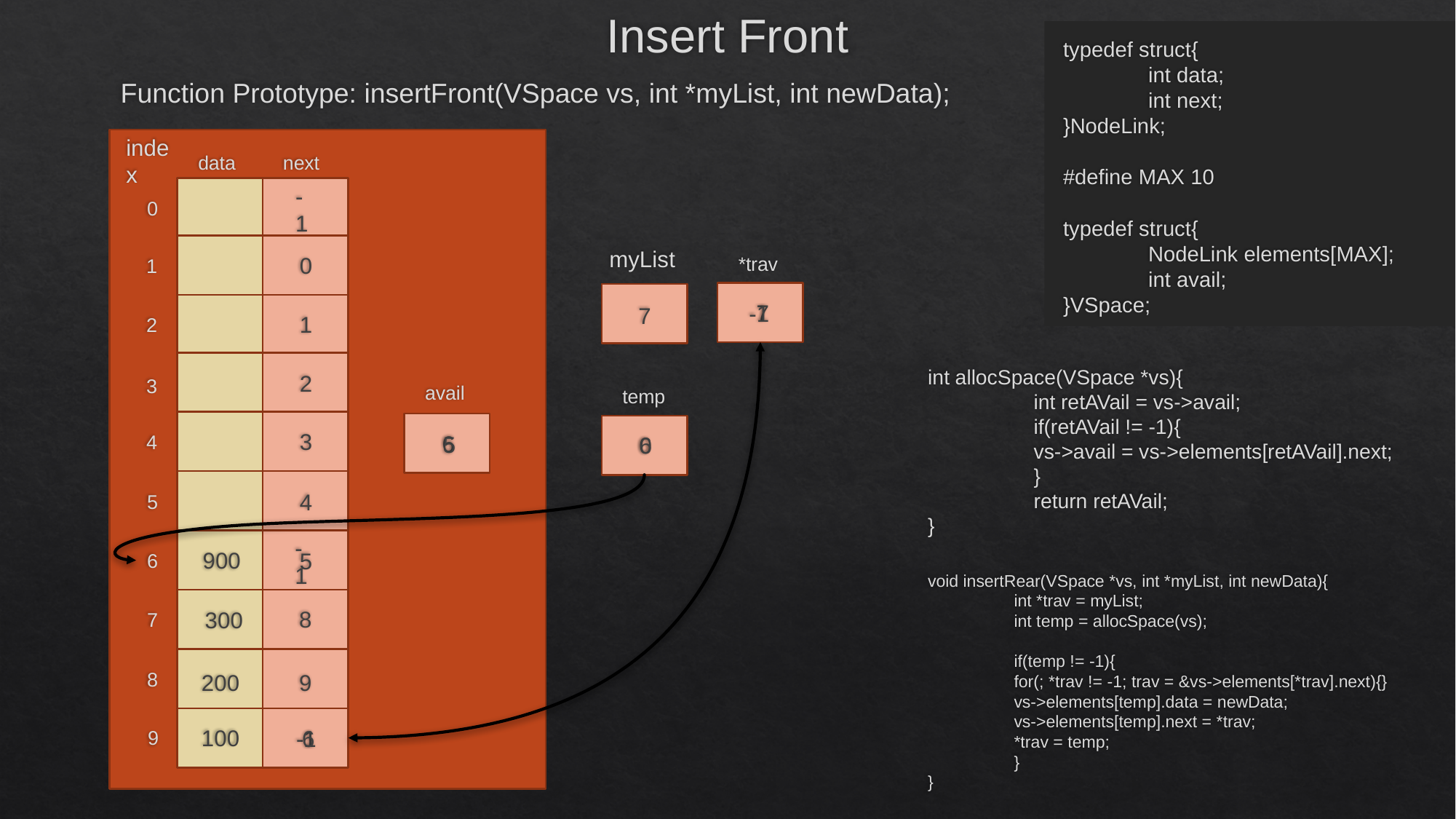

# Insert Front

typedef struct{
	int data;
	int next;
}NodeLink;

#define MAX 10

typedef struct{
	NodeLink elements[MAX];
	int avail;
}VSpace;
Function Prototype: insertFront(VSpace vs, int *myList, int newData);

index
data
next

0
-1

myList
*trav
1
0

7
-1
7
1
2

int allocSpace(VSpace *vs){
	int retAVail = vs->avail;
	if(retAVail != -1){
		vs->avail = vs->elements[retAVail].next;
	}
	return retAVail;
}
2
3
avail
temp

3
4
6

5
6
0

5
4

900
6
5
-1
void insertRear(VSpace *vs, int *myList, int newData){
	int *trav = myList;
	int temp = allocSpace(vs);

	if(temp != -1){
		for(; *trav != -1; trav = &vs->elements[*trav].next){}
		vs->elements[temp].data = newData;
		vs->elements[temp].next = *trav;
		*trav = temp;
	}
}

8
300
7

8
200
9

100
9
6
-1